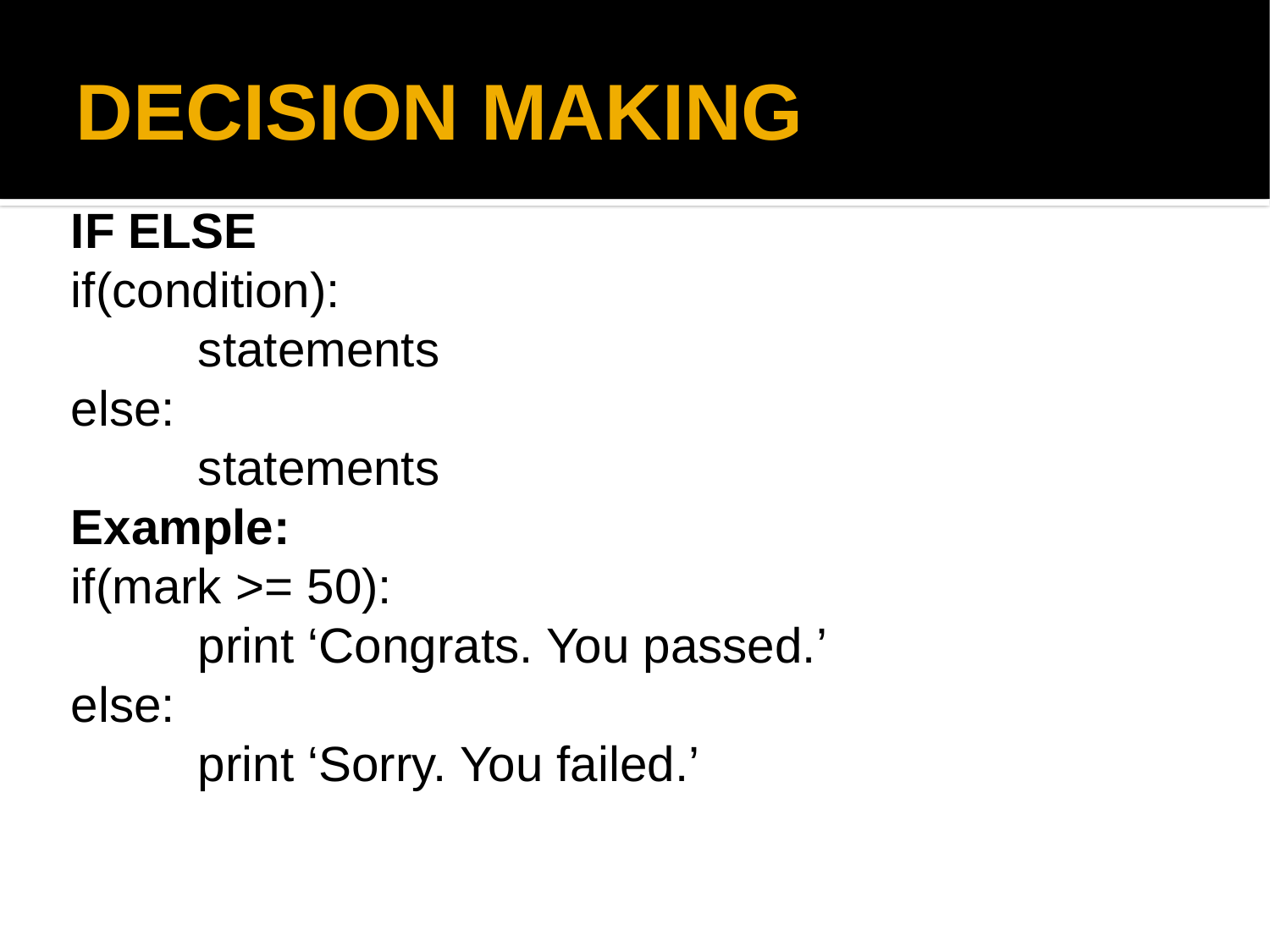

DECISION MAKING
IF ELSE
if(condition):
	statements
else:
	statements
Example:
if(mark >= 50):
	print ‘Congrats. You passed.’
else:
	print ‘Sorry. You failed.’